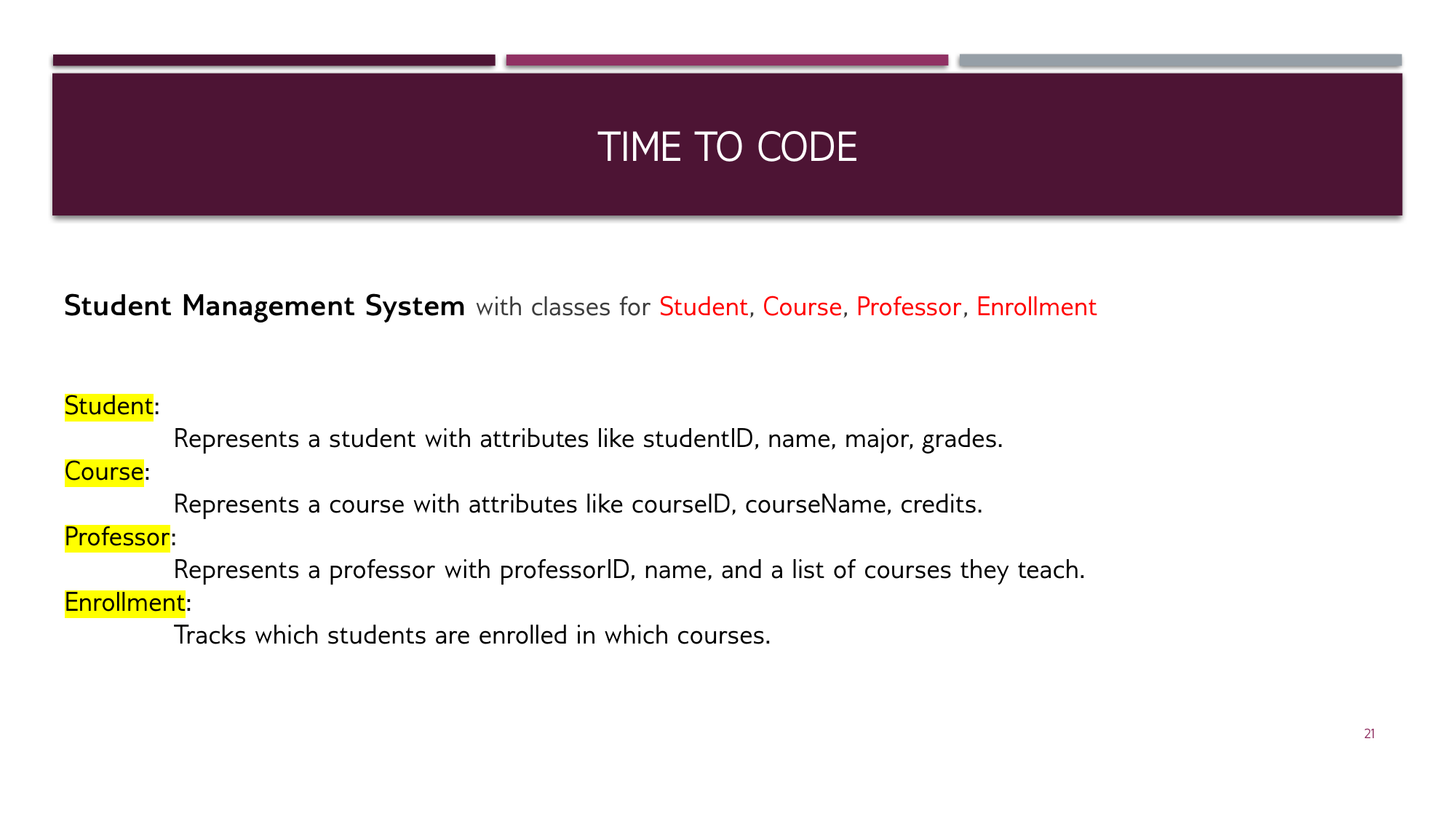

# Time to code
Student Management System with classes for Student, Course, Professor, Enrollment

Student:
	Represents a student with attributes like studentID, name, major, grades.
Course:
	Represents a course with attributes like courseID, courseName, credits.
Professor:
	Represents a professor with professorID, name, and a list of courses they teach.
Enrollment:
	Tracks which students are enrolled in which courses.

21